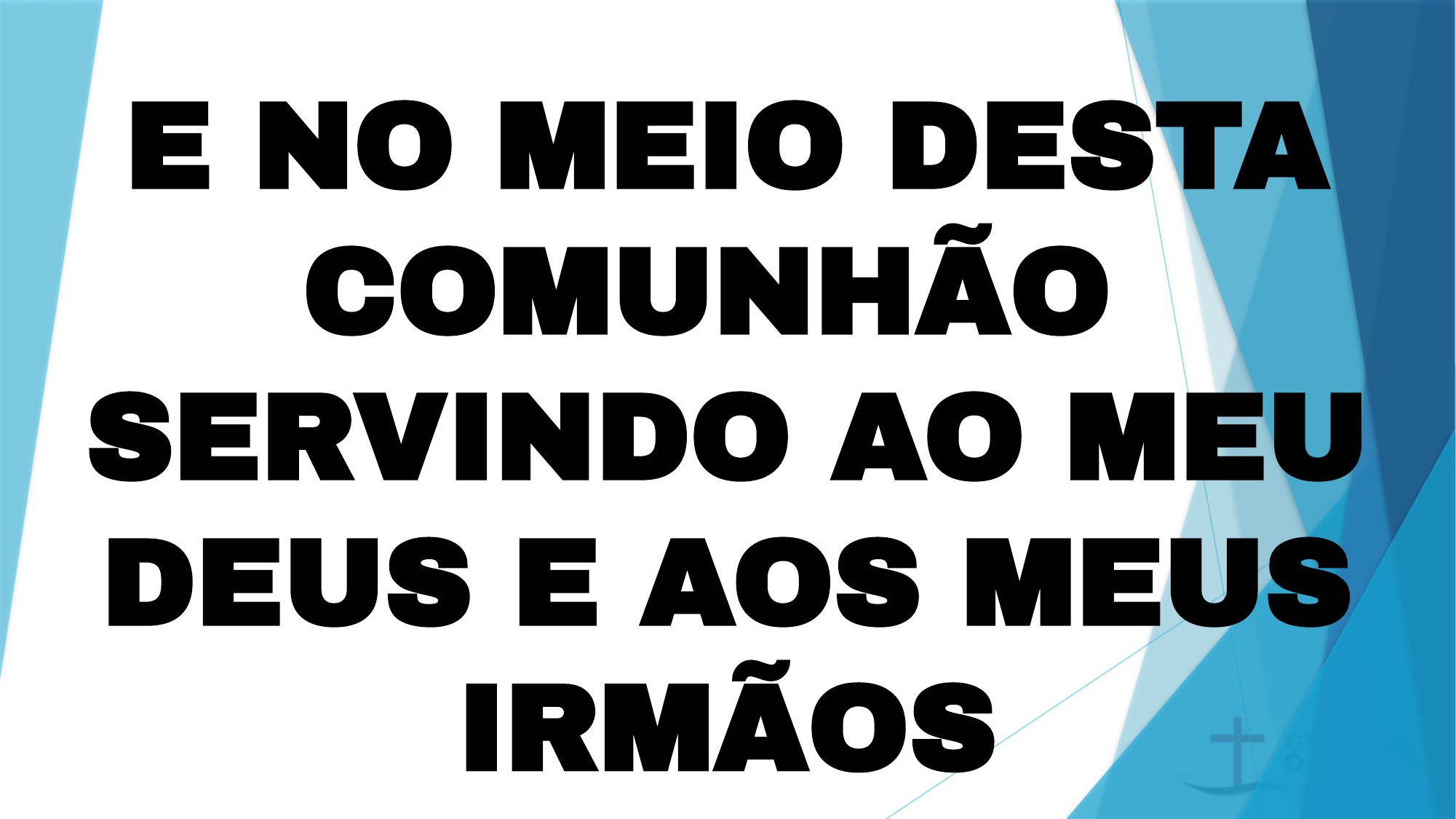

# E NO MEIO DESTA COMUNHÃO SERVINDO AO MEU DEUS E AOS MEUS IRMÃOS